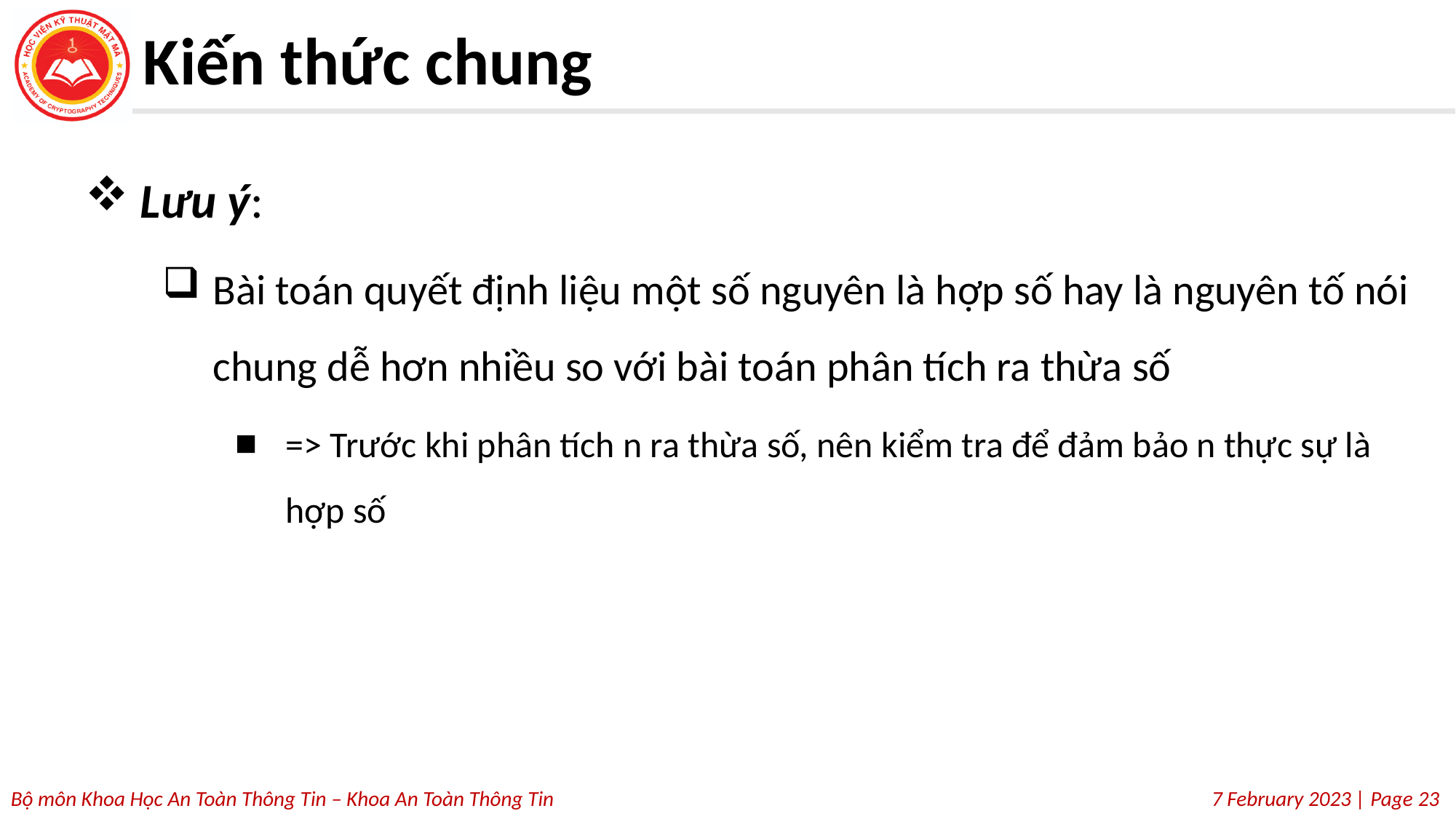

# Kiến thức chung
Lưu ý:
Bài toán quyết định liệu một số nguyên là hợp số hay là nguyên tố nói chung dễ hơn nhiều so với bài toán phân tích ra thừa số
=> Trước khi phân tích n ra thừa số, nên kiểm tra để đảm bảo n thực sự là hợp số